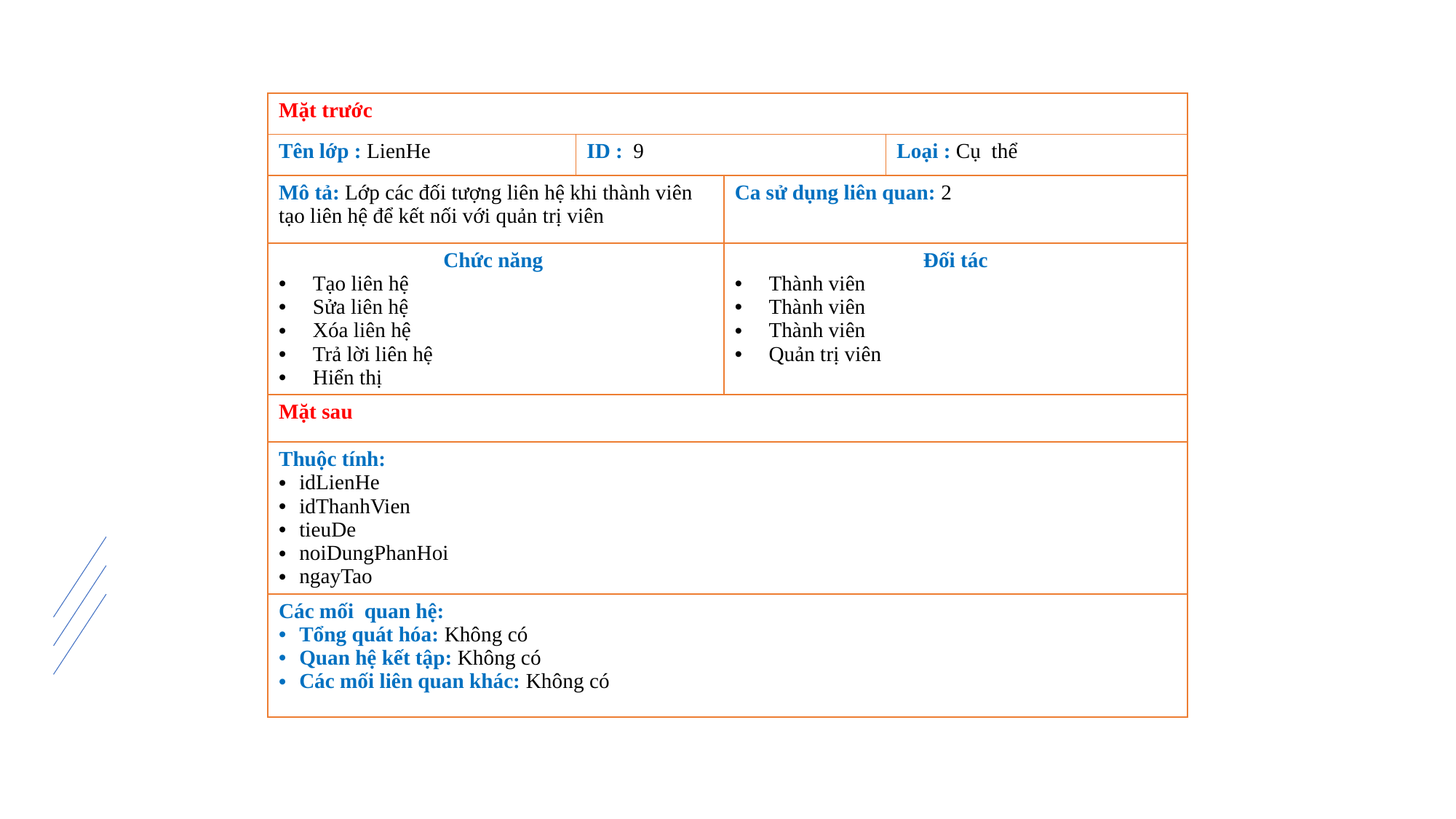

| Mặt trước |  |  |  |
| --- | --- | --- | --- |
| Tên lớp : LienHe | ID : 9 |  | Loại : Cụ thể |
| Mô tả: Lớp các đối tượng liên hệ khi thành viên tạo liên hệ để kết nối với quản trị viên |  | Ca sử dụng liên quan: 2 |  |
| Chức năng Tạo liên hệ Sửa liên hệ Xóa liên hệ Trả lời liên hệ Hiển thị |  | Đối tác Thành viên Thành viên Thành viên Quản trị viên |  |
| Mặt sau |  |  |  |
| Thuộc tính: idLienHe idThanhVien tieuDe noiDungPhanHoi ngayTao |  |  |  |
| Các mối quan hệ: Tổng quát hóa: Không có Quan hệ kết tập: Không có Các mối liên quan khác: Không có |  |  |  |